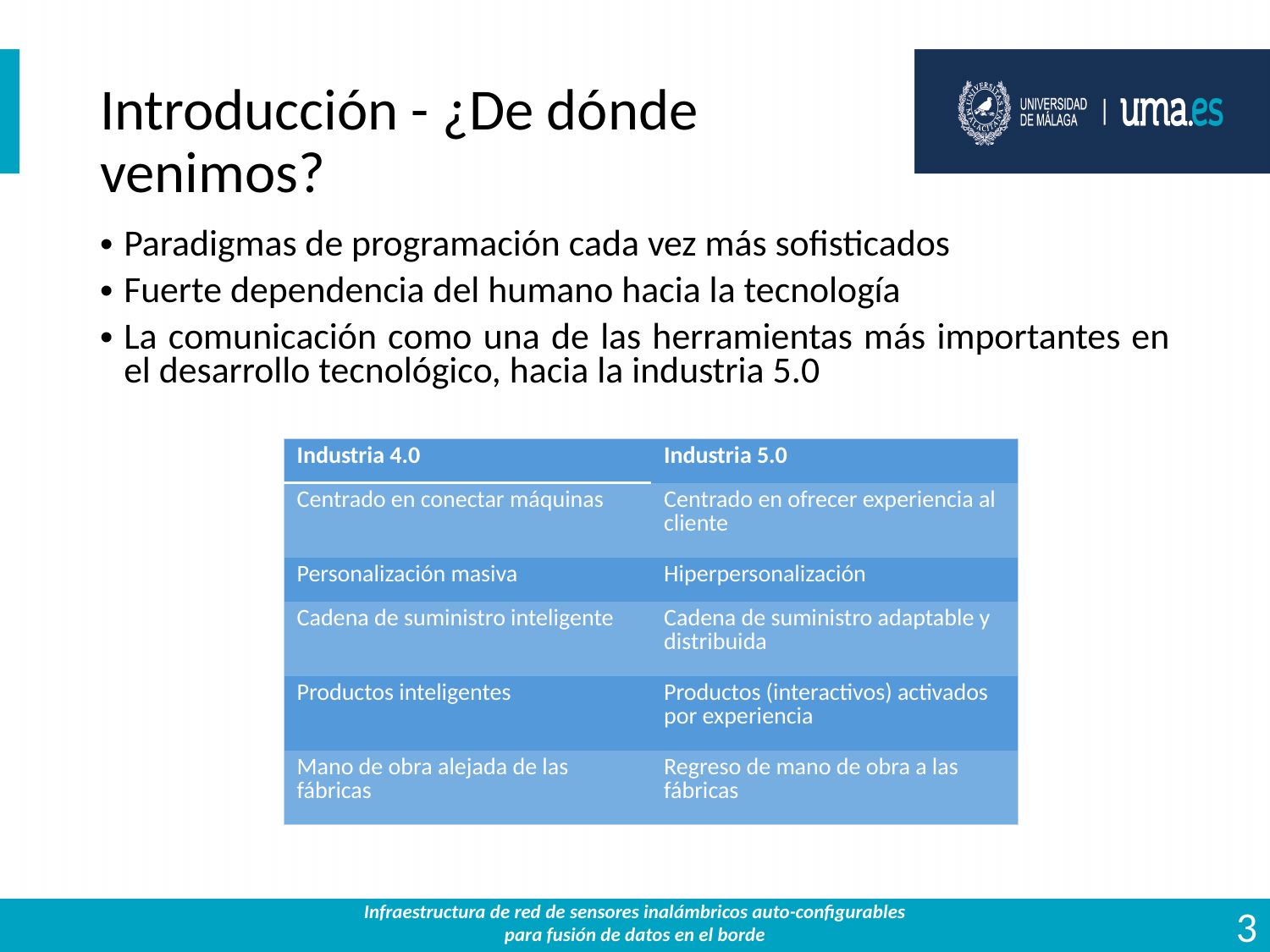

# Introducción - ¿De dónde venimos?
Paradigmas de programación cada vez más sofisticados
Fuerte dependencia del humano hacia la tecnología
La comunicación como una de las herramientas más importantes en el desarrollo tecnológico, hacia la industria 5.0

| Industria 4.0 | Industria 5.0 |
| --- | --- |
| Centrado en conectar máquinas | Centrado en ofrecer experiencia al cliente |
| Personalización masiva | Hiperpersonalización |
| Cadena de suministro inteligente | Cadena de suministro adaptable y distribuida |
| Productos inteligentes | Productos (interactivos) activados por experiencia |
| Mano de obra alejada de las fábricas | Regreso de mano de obra a las fábricas |
3
Infraestructura de red de sensores inalámbricos auto-configurables para fusión de datos en el borde